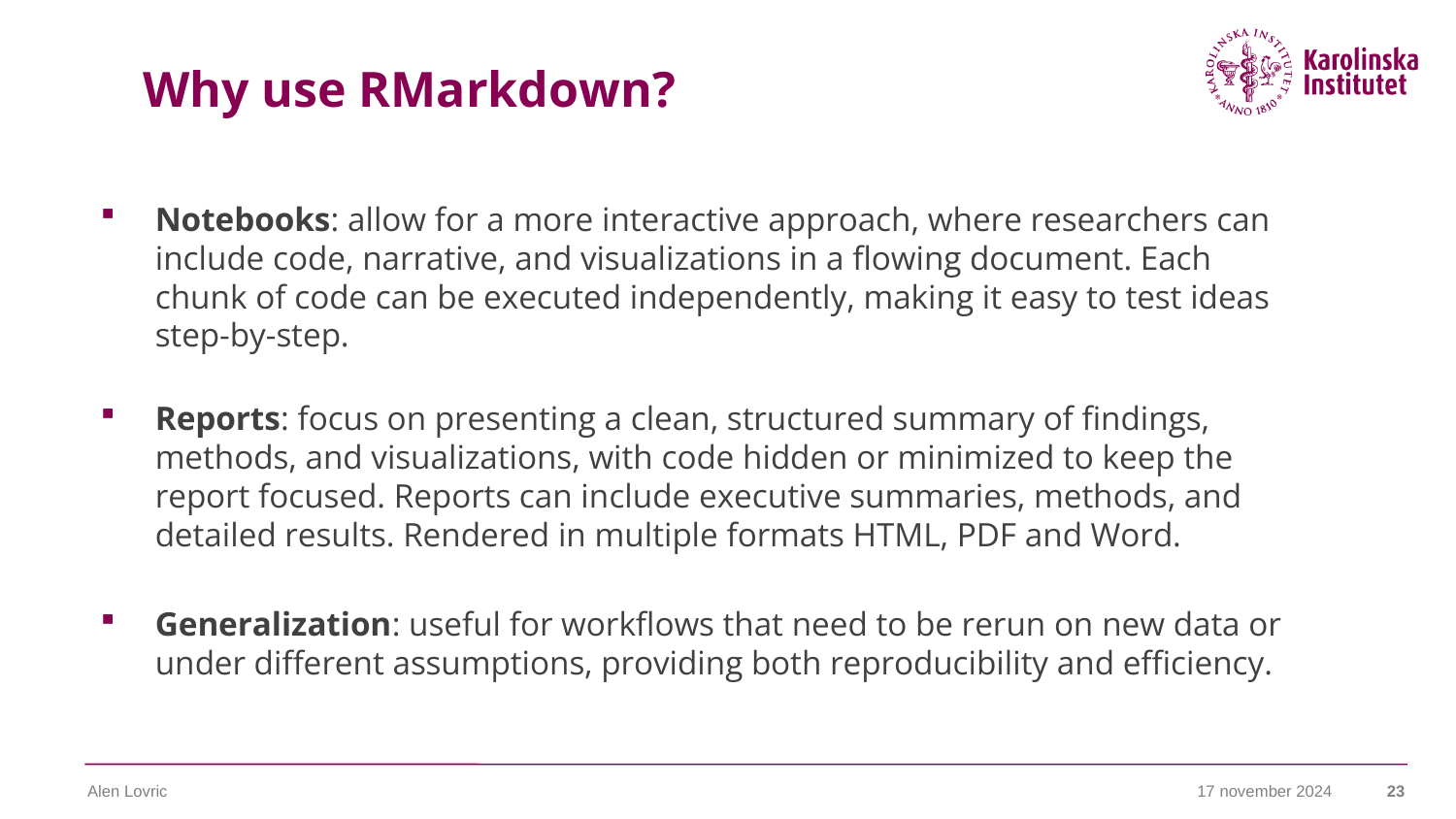

Why use RMarkdown?
Notebooks: allow for a more interactive approach, where researchers can include code, narrative, and visualizations in a flowing document. Each chunk of code can be executed independently, making it easy to test ideas step-by-step.
Reports: focus on presenting a clean, structured summary of findings, methods, and visualizations, with code hidden or minimized to keep the report focused. Reports can include executive summaries, methods, and detailed results. Rendered in multiple formats HTML, PDF and Word.
Generalization: useful for workflows that need to be rerun on new data or under different assumptions, providing both reproducibility and efficiency.

Alen Lovric
17 november 2024
23